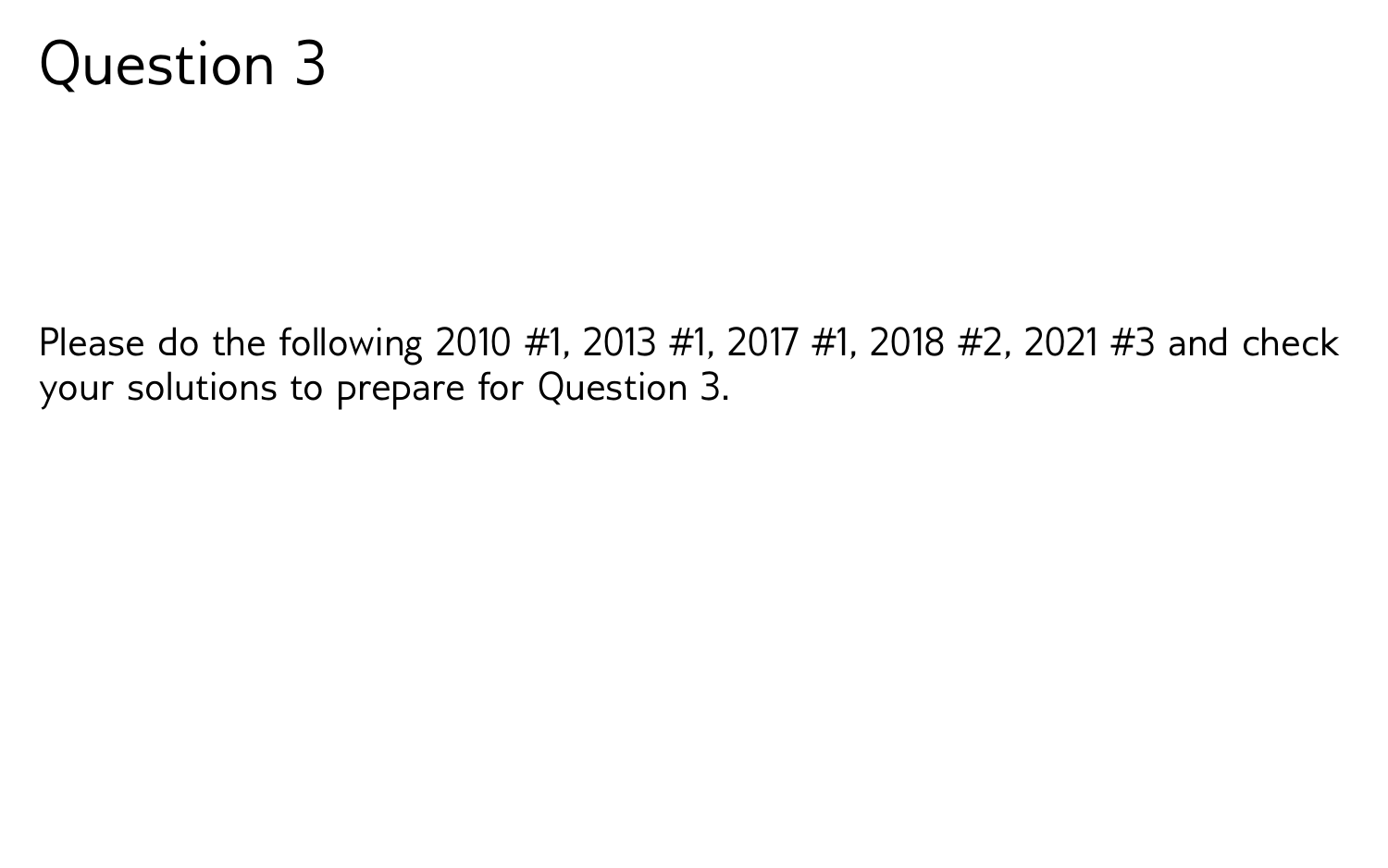

# Question 3

Please do the following 2010 #1, 2013 #1, 2017 #1, 2018 #2, 2021 #3 and check your solutions to prepare for Question 3.